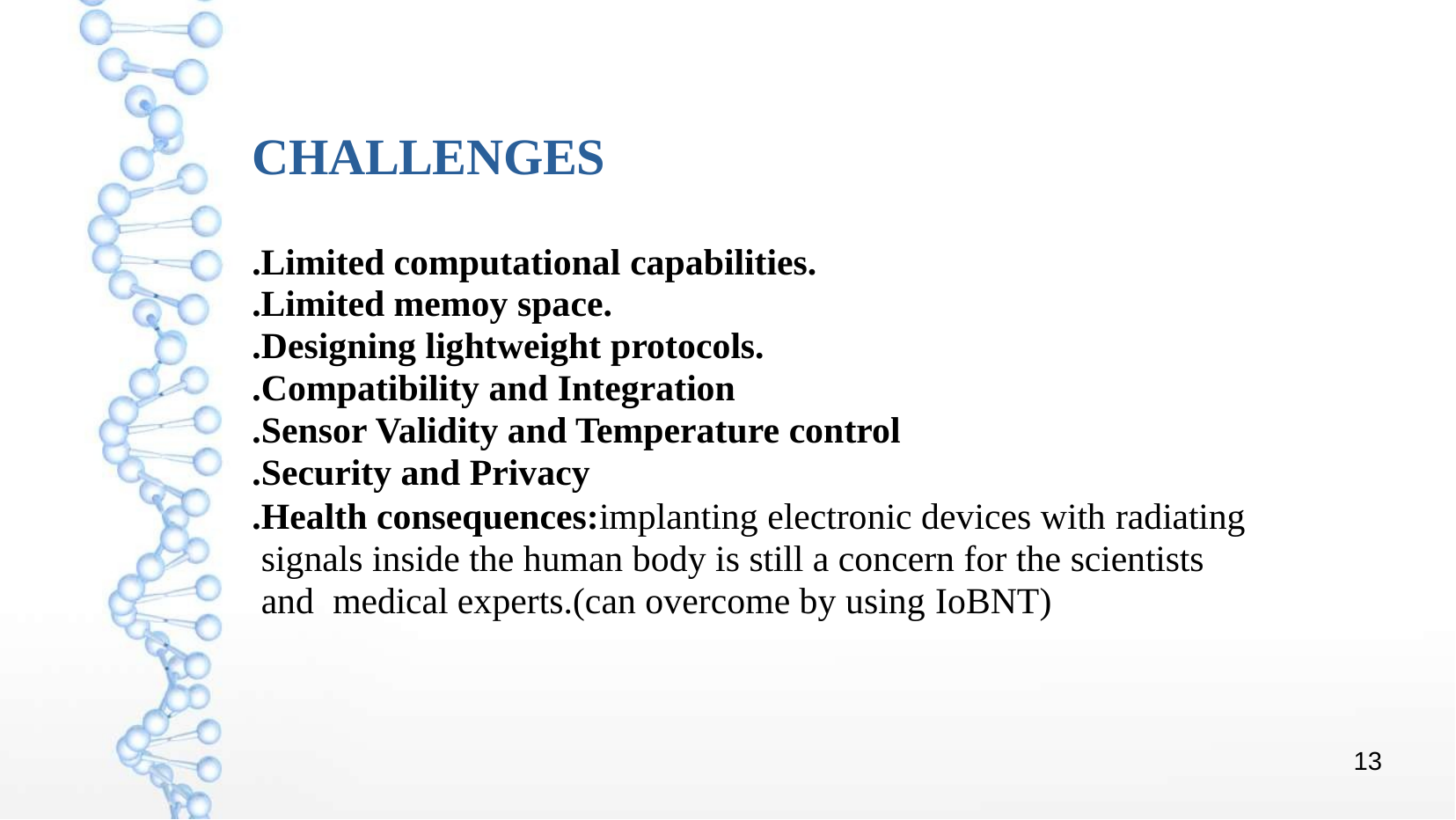

# CHALLENGES
.Limited computational capabilities.
.Limited memoy space.
.Designing lightweight protocols.
.Compatibility and Integration
.Sensor Validity and Temperature control
.Security and Privacy
.Health consequences:implanting electronic devices with radiating  signals inside the human body is still a concern for the scientists and  medical experts.(can overcome by using IoBNT)
13